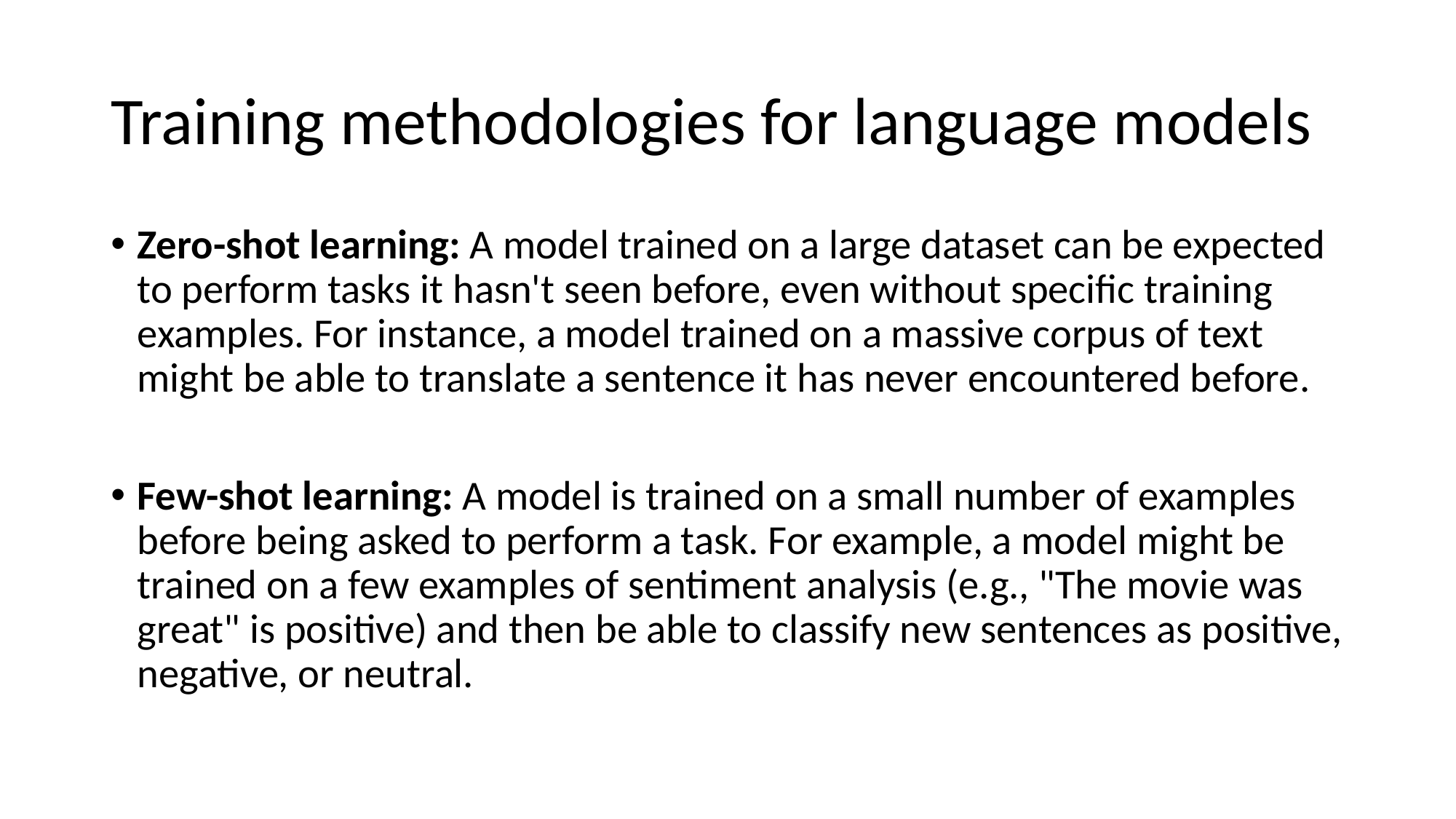

# Training methodologies for language models
Zero-shot learning: A model trained on a large dataset can be expected to perform tasks it hasn't seen before, even without specific training examples. For instance, a model trained on a massive corpus of text might be able to translate a sentence it has never encountered before.

Few-shot learning: A model is trained on a small number of examples before being asked to perform a task. For example, a model might be trained on a few examples of sentiment analysis (e.g., "The movie was great" is positive) and then be able to classify new sentences as positive, negative, or neutral.